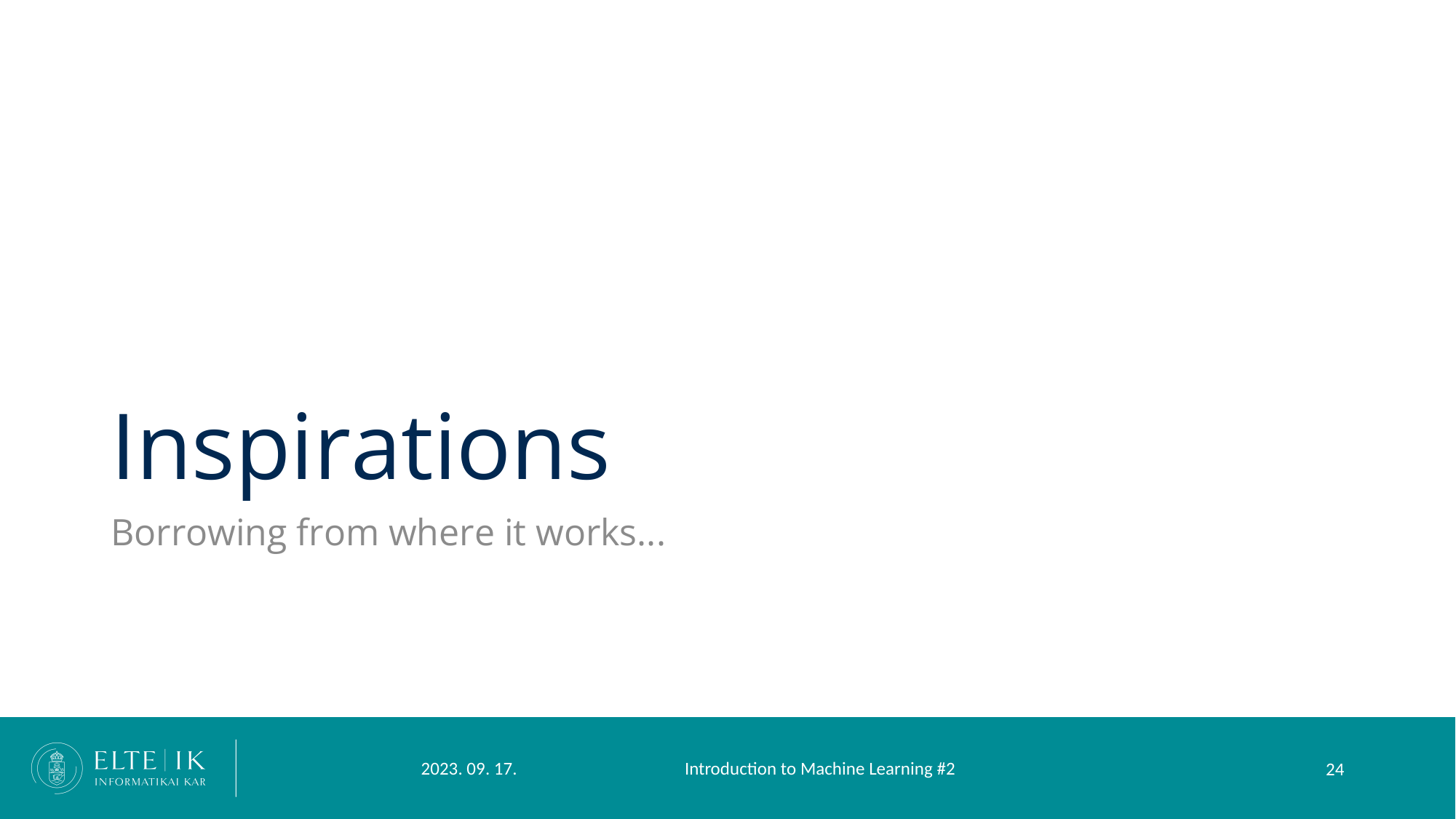

# Inspirations
Borrowing from where it works...
2023. 09. 17.
Introduction to Machine Learning #2
24